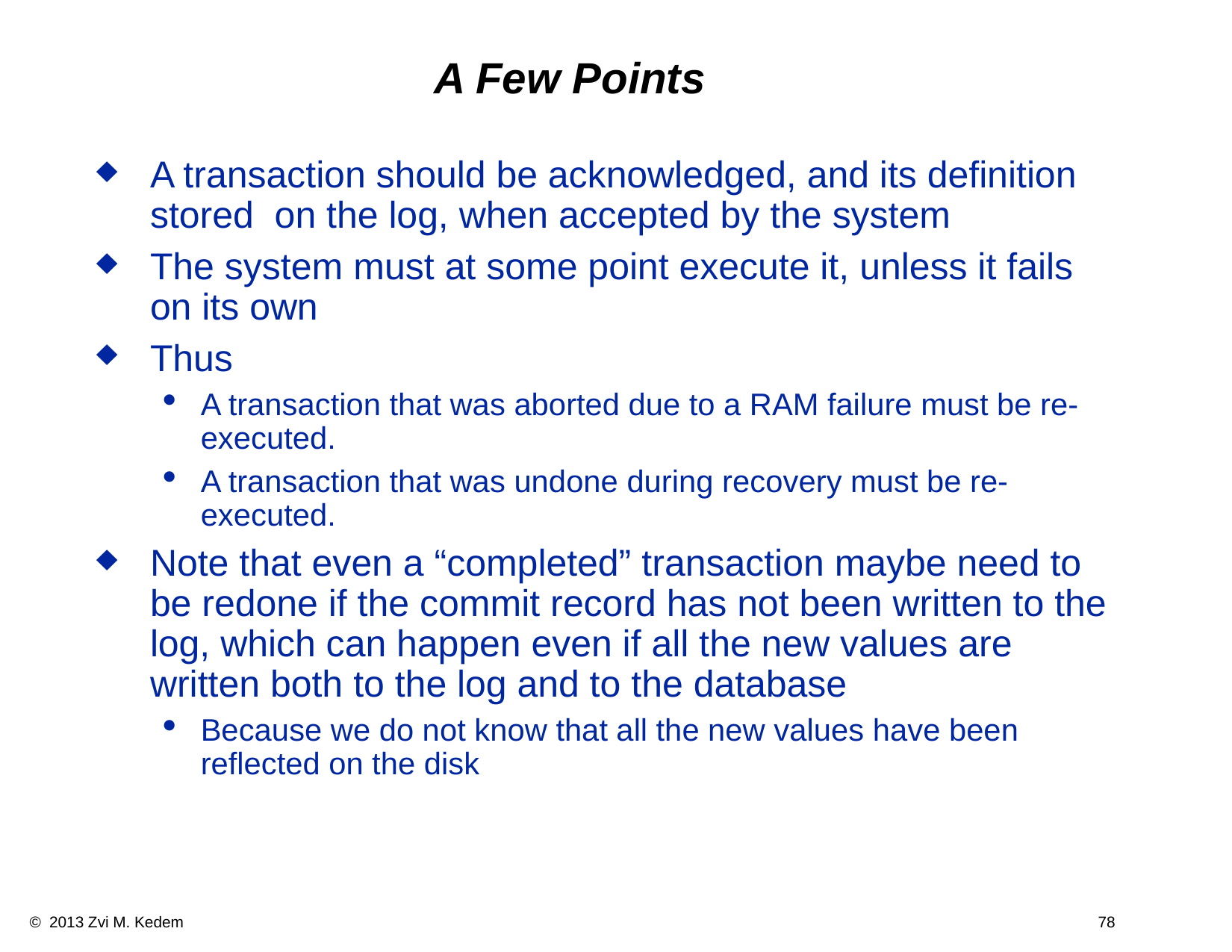

A Few Points
A transaction should be acknowledged, and its definition stored  on the log, when accepted by the system
The system must at some point execute it, unless it fails on its own
Thus
A transaction that was aborted due to a RAM failure must be re-executed.
A transaction that was undone during recovery must be re-executed.
Note that even a “completed” transaction maybe need to be redone if the commit record has not been written to the log, which can happen even if all the new values are written both to the log and to the database
Because we do not know that all the new values have been reflected on the disk